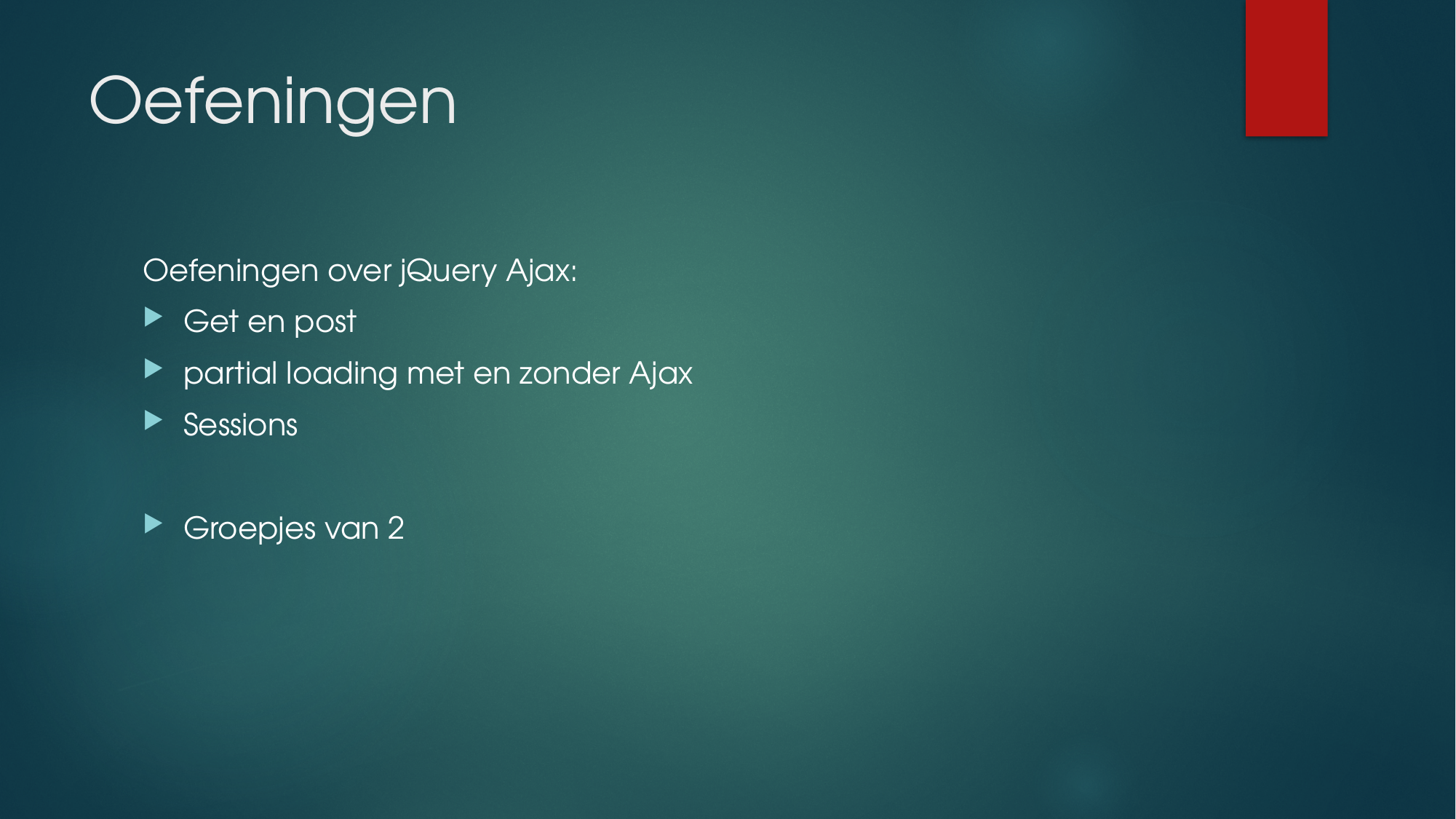

# Oefeningen
Oefeningen over jQuery Ajax:
Get en post
partial loading met en zonder Ajax
Sessions

Groepjes van 2